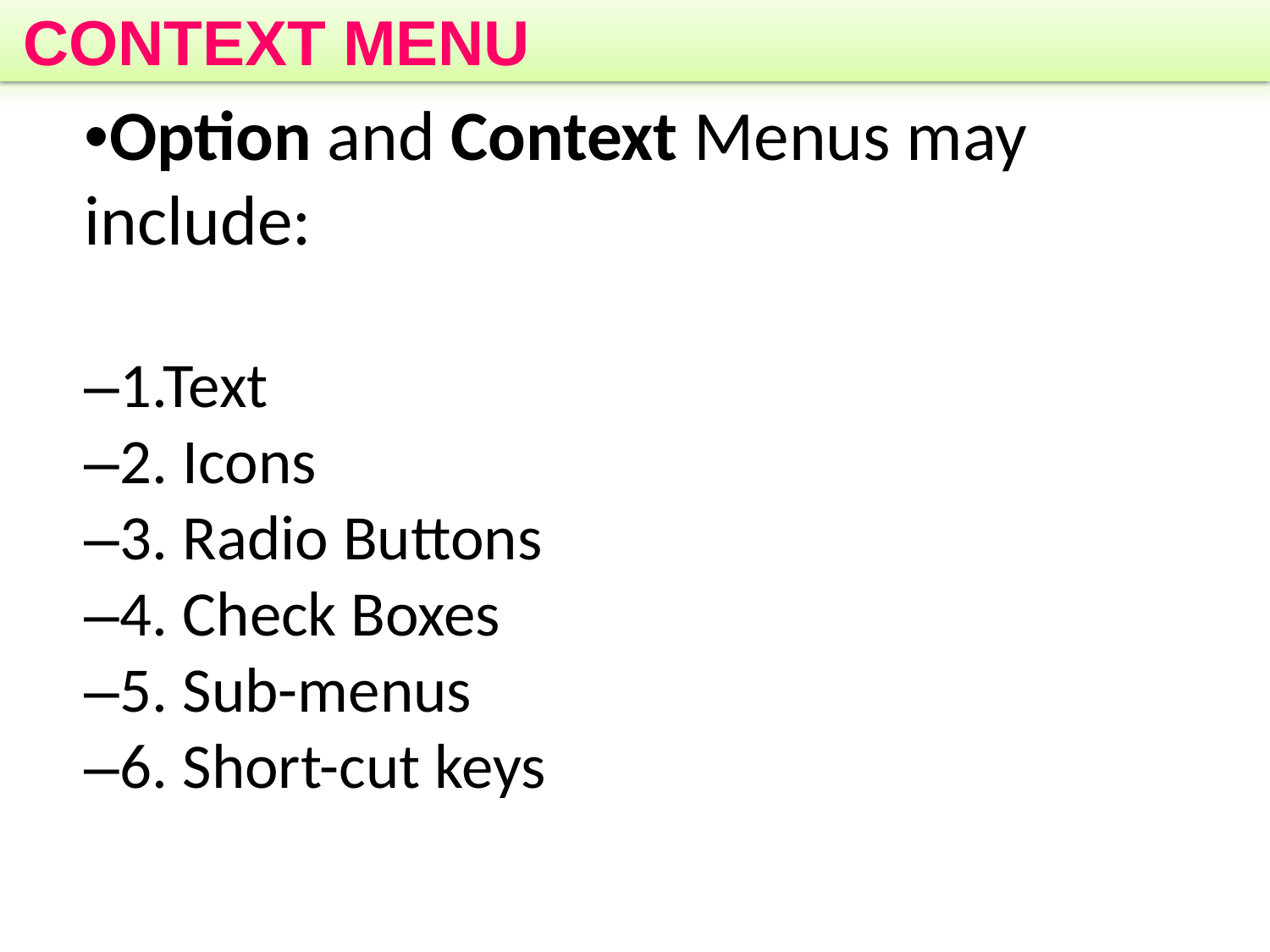

CONTEXT MENU
•Option and Context Menus may include:

–1.Text
–2. Icons
–3. Radio Buttons
–4. Check Boxes
–5. Sub-menus
–6. Short-cut keys